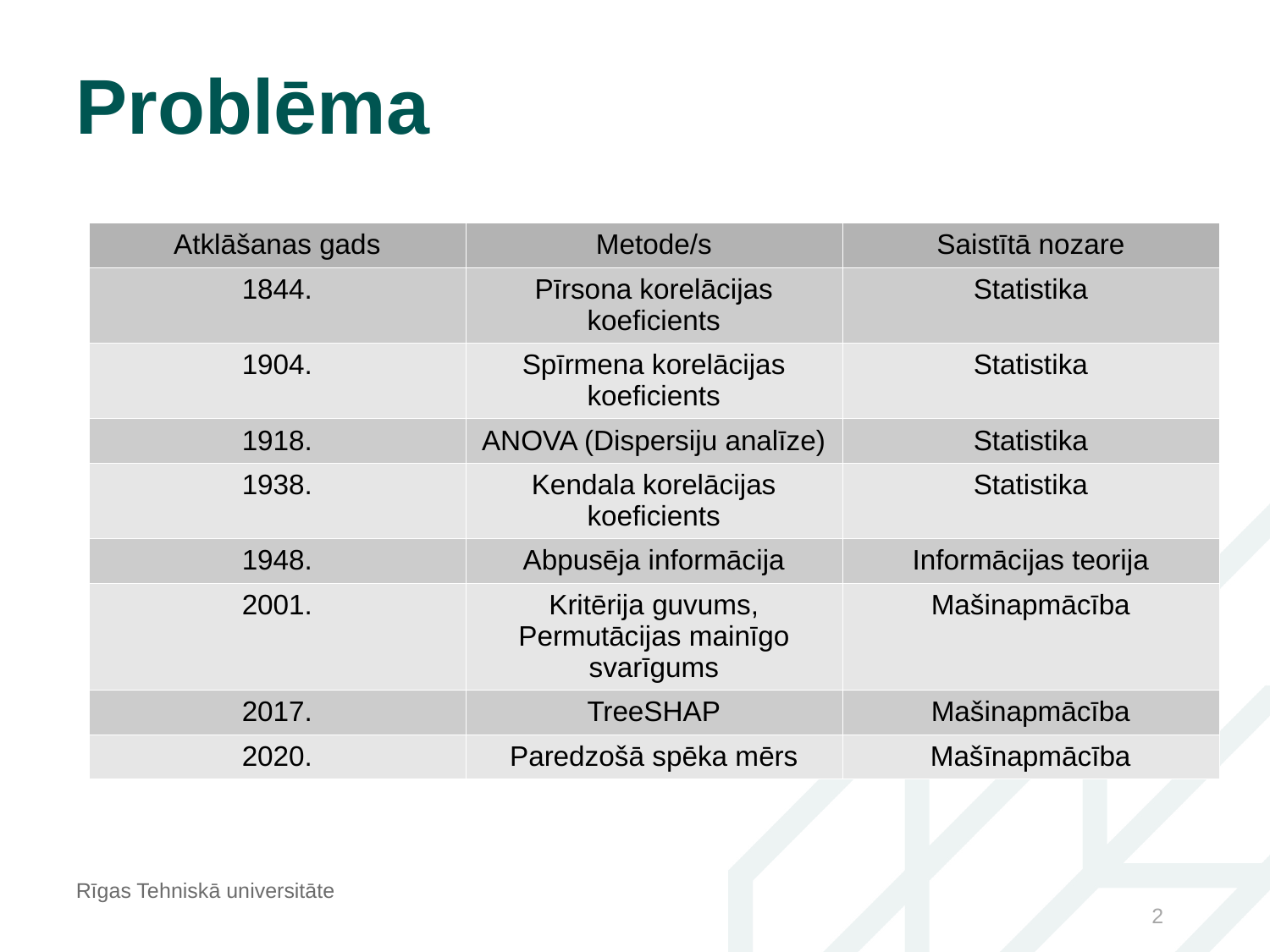

Problēma

| Atklāšanas gads | Metode/s | Saistītā nozare |
| --- | --- | --- |
| 1844. | Pīrsona korelācijas koeficients | Statistika |
| 1904. | Spīrmena korelācijas koeficients | Statistika |
| 1918. | ANOVA (Dispersiju analīze) | Statistika |
| 1938. | Kendala korelācijas koeficients | Statistika |
| 1948. | Abpusēja informācija | Informācijas teorija |
| 2001. | Kritērija guvums, Permutācijas mainīgo svarīgums | Mašinapmācība |
| 2017. | TreeSHAP | Mašinapmācība |
| 2020. | Paredzošā spēka mērs | Mašīnapmācība |
Rīgas Tehniskā universitāte